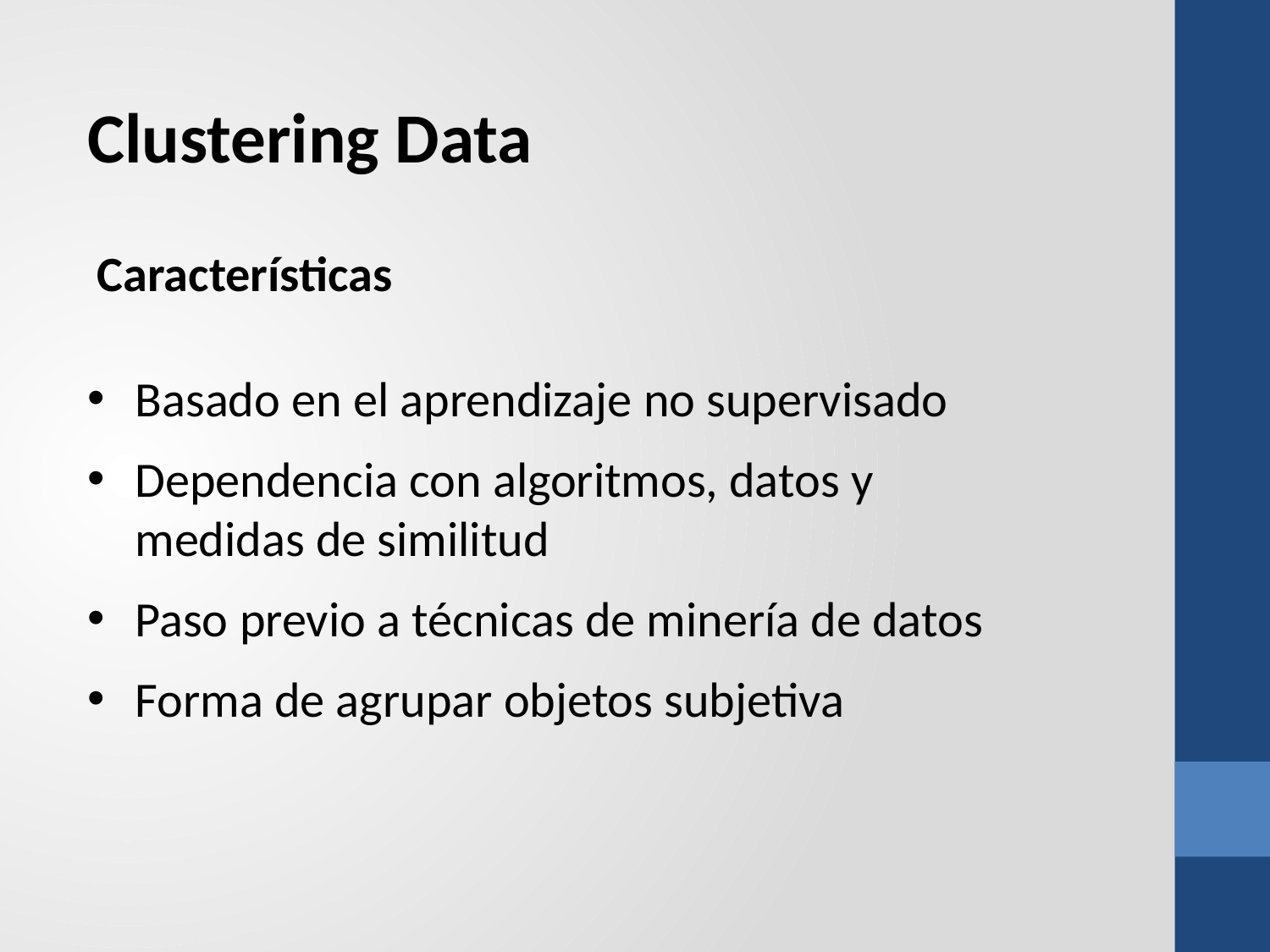

Clustering Data
Características
Basado en el aprendizaje no supervisado

Dependencia con algoritmos, datos y medidas de similitud

Paso previo a técnicas de minería de datos

Forma de agrupar objetos subjetiva